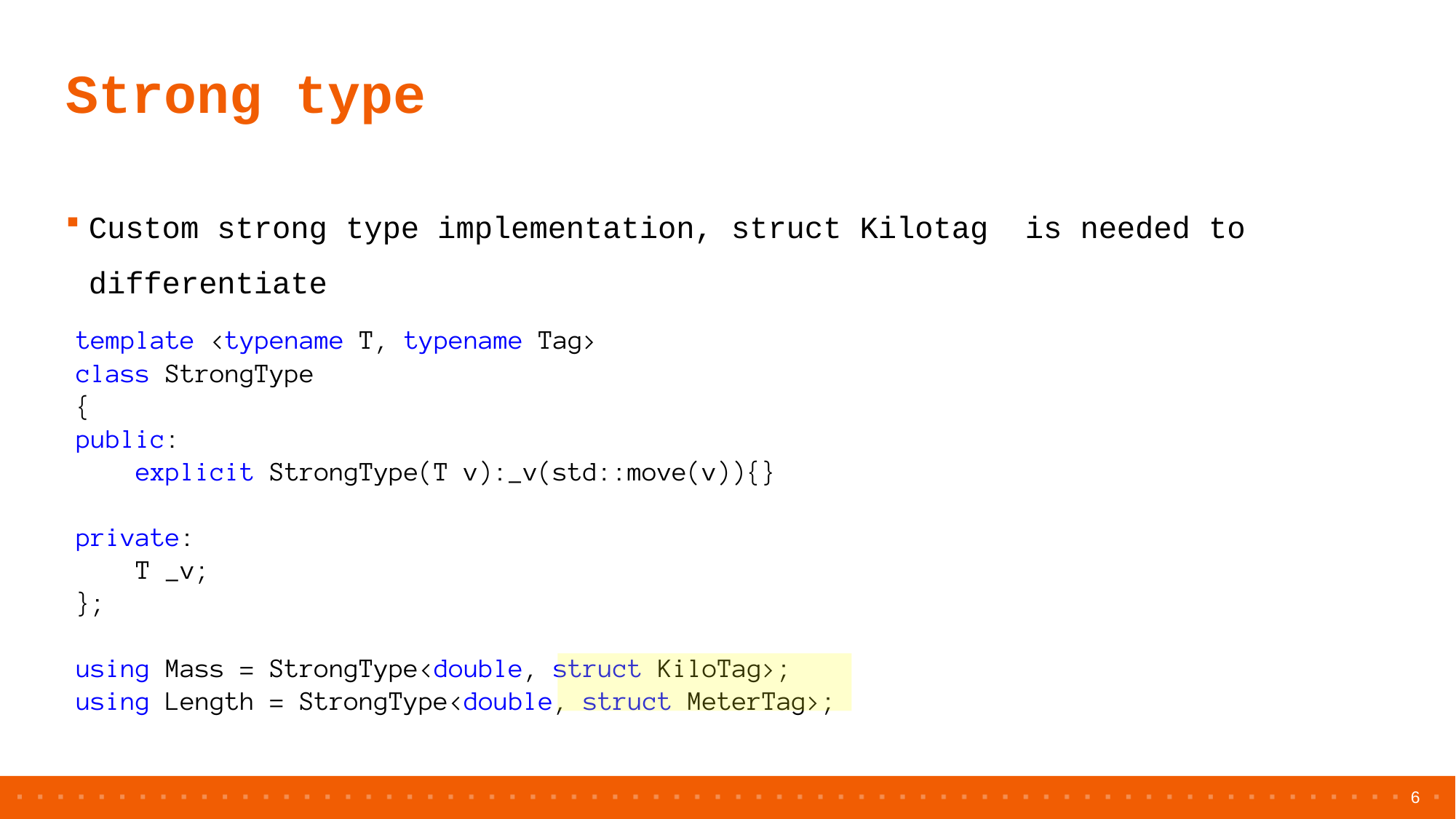

# Strong type
Custom strong type implementation, struct Kilotag  is needed to differentiate
template <typename T, typename Tag>
class StrongType
{
public:
    explicit StrongType(T v):_v(std::move(v)){}
private:
    T _v;
};
using Mass = StrongType<double, struct KiloTag>;
using Length = StrongType<double, struct MeterTag>;

6